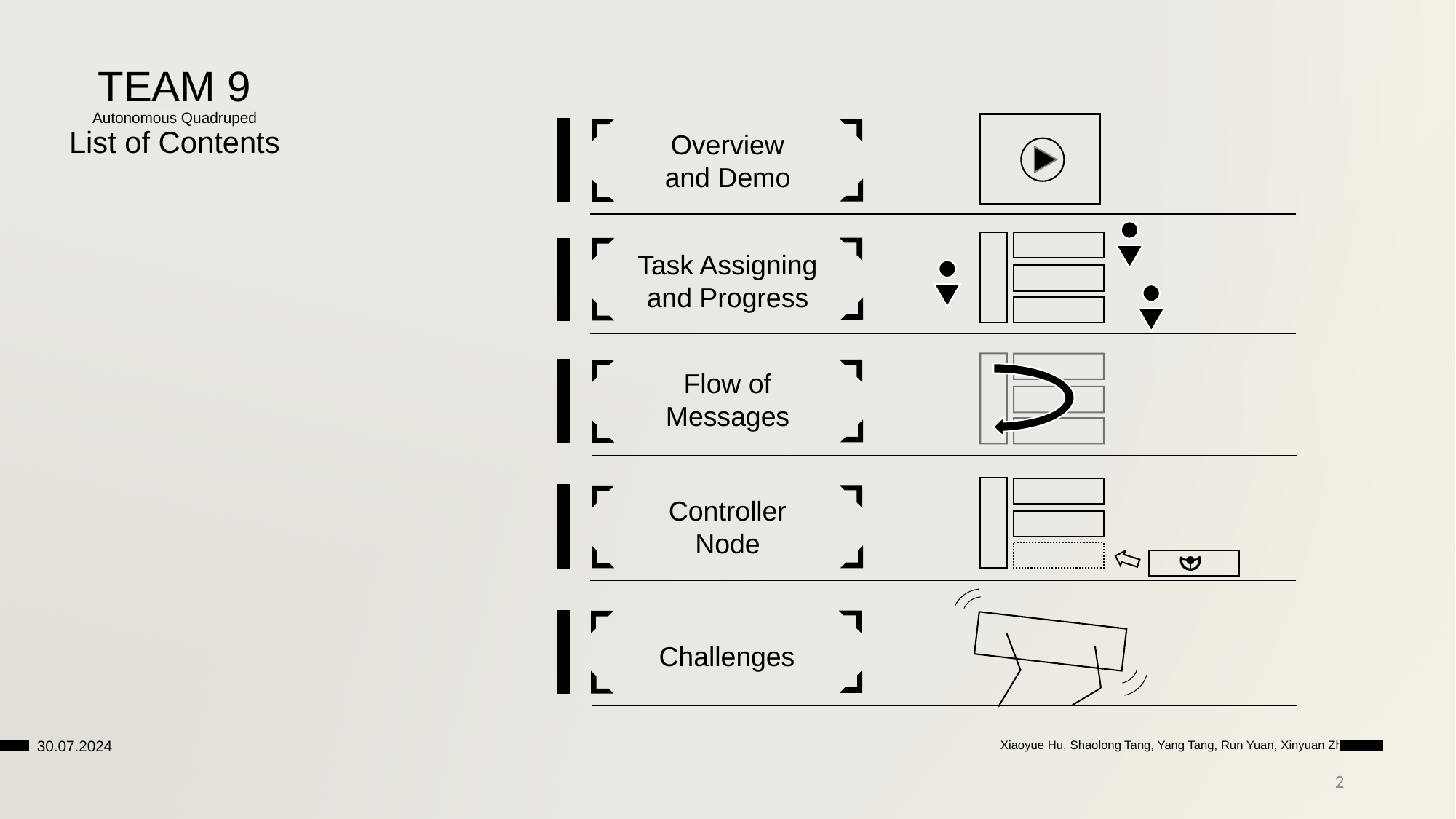

TEAM 9
Autonomous Quadruped
List of Contents
rhodeskesi

Overview
and Demo

Task Assigning
and Progress

Flow of
Messages

Controller
Node

Challenges

Xiaoyue Hu, Shaolong Tang, Yang Tang, Run Yuan, Xinyuan Zhu
30.07.2024

2